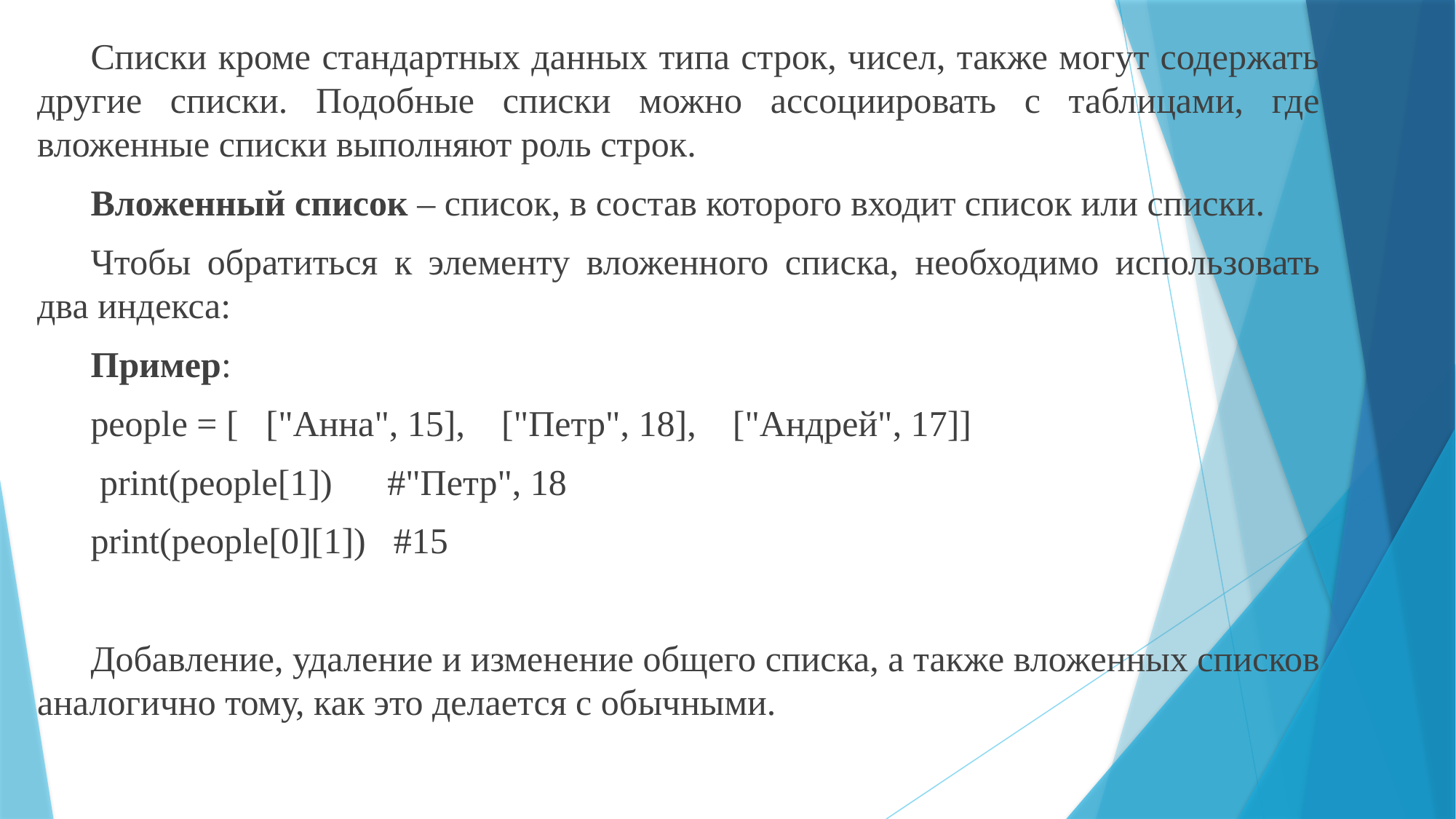

Списки кроме стандартных данных типа строк, чисел, также могут содержать другие списки. Подобные списки можно ассоциировать с таблицами, где вложенные списки выполняют роль строк.
Вложенный список – список, в состав которого входит список или списки.
Чтобы обратиться к элементу вложенного списка, необходимо использовать два индекса:
Пример:
people = [   ["Анна", 15],    ["Петр", 18],    ["Андрей", 17]]
 print(people[1])      #"Петр", 18
print(people[0][1])   #15

Добавление, удаление и изменение общего списка, а также вложенных списков аналогично тому, как это делается с обычными.